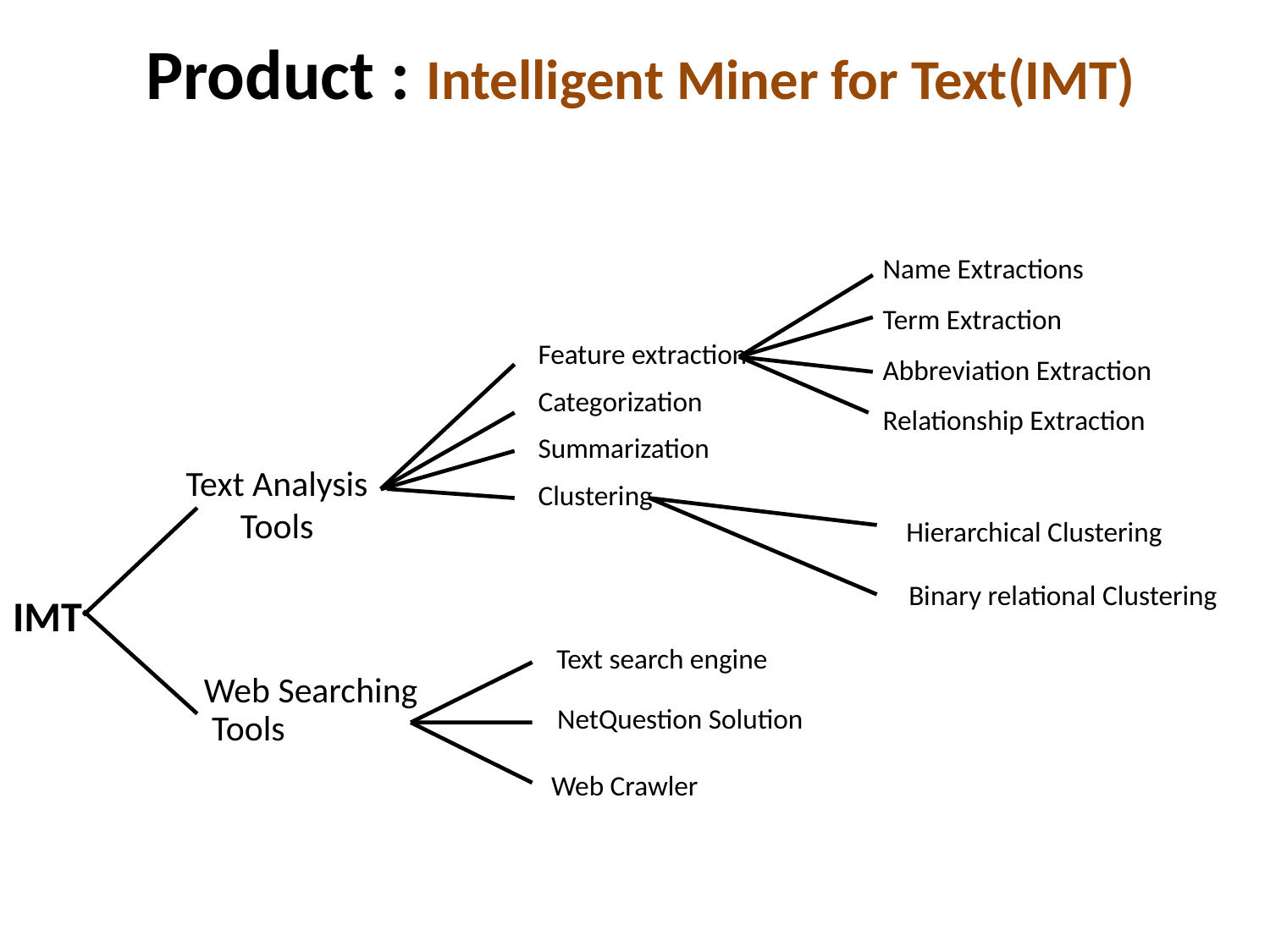

# Product : Intelligent Miner for Text(IMT)
Name Extractions

Term Extraction

Abbreviation Extraction

Relationship Extraction

Feature extraction

Categorization

Summarization

Clustering

Text Analysis
Tools

Hierarchical Clustering
Binary relational Clustering
IMT
Text search engine

Web Searching
 Tools
NetQuestion Solution
Web Crawler